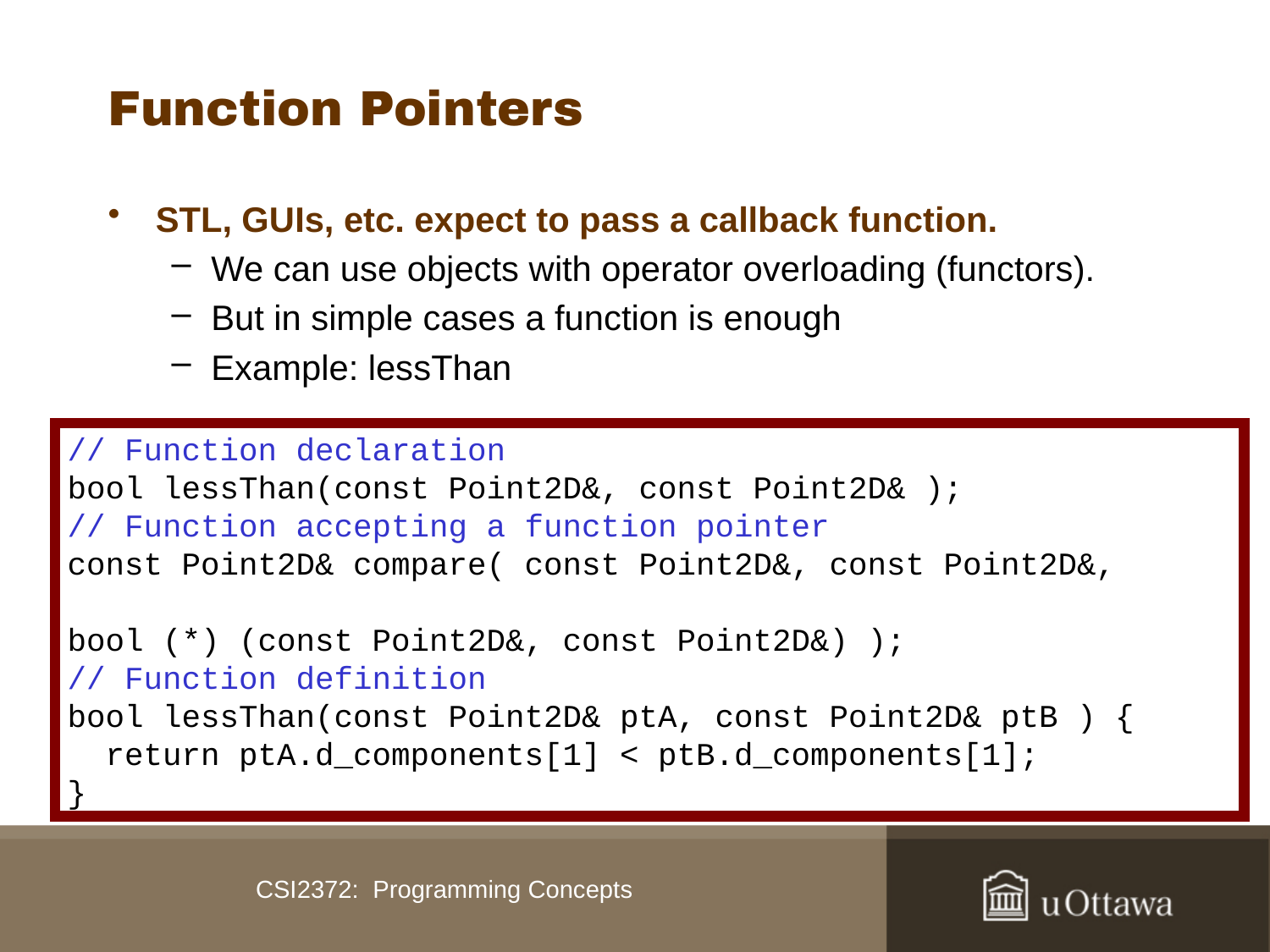

# Function Pointers
STL, GUIs, etc. expect to pass a callback function.
We can use objects with operator overloading (functors).
But in simple cases a function is enough
Example: lessThan
// Function declaration
bool lessThan(const Point2D&, const Point2D& );
// Function accepting a function pointer
const Point2D& compare( const Point2D&, const Point2D&,
									bool (*) (const Point2D&, const Point2D&) );
// Function definition
bool lessThan(const Point2D& ptA, const Point2D& ptB ) {
  return ptA.d_components[1] < ptB.d_components[1];
}
CSI2372:  Programming Concepts